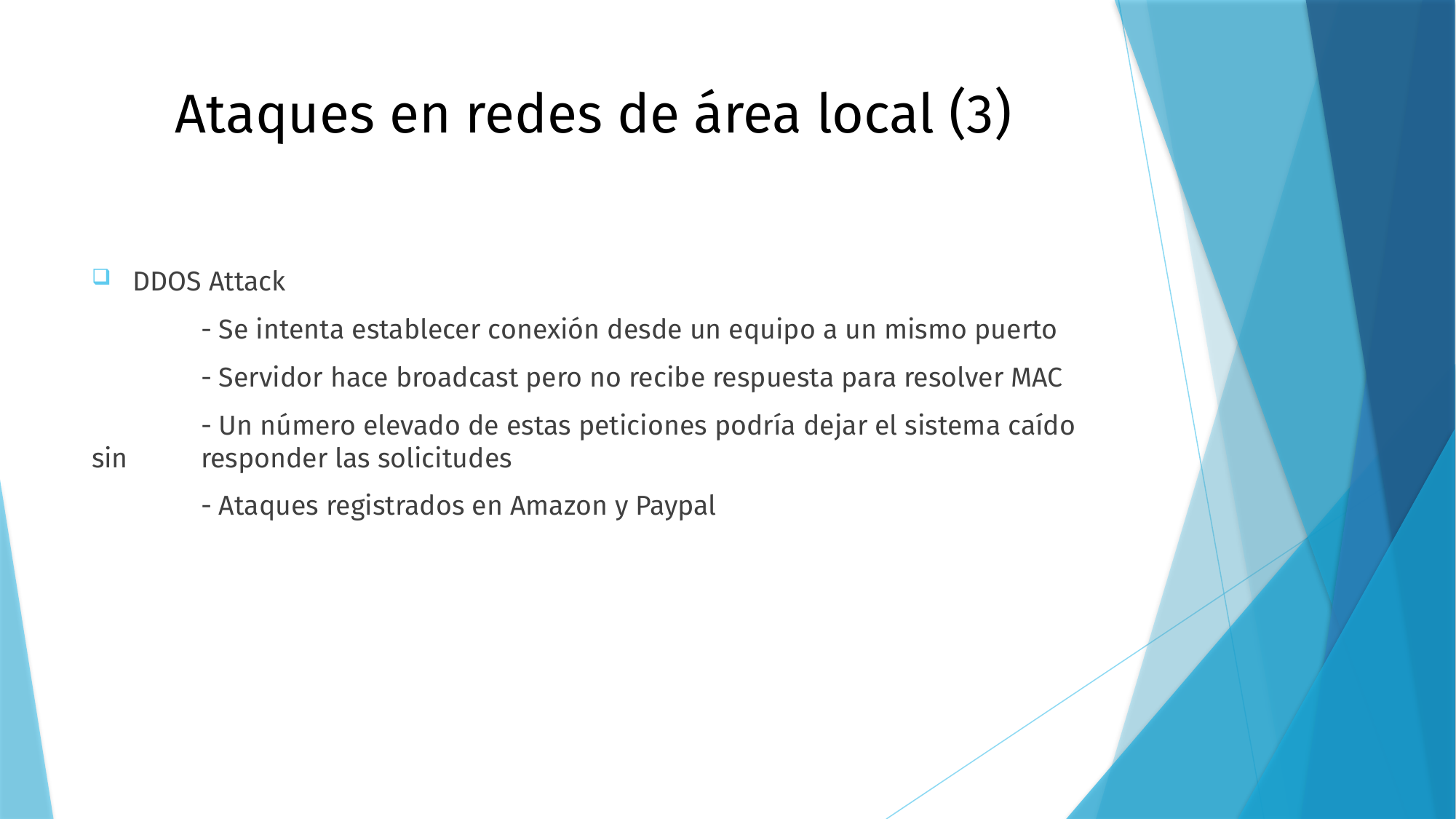

# Ataques en redes de área local (3)
DDOS Attack
	- Se intenta establecer conexión desde un equipo a un mismo puerto
	- Servidor hace broadcast pero no recibe respuesta para resolver MAC
	- Un número elevado de estas peticiones podría dejar el sistema caído sin 	responder las solicitudes
	- Ataques registrados en Amazon y Paypal